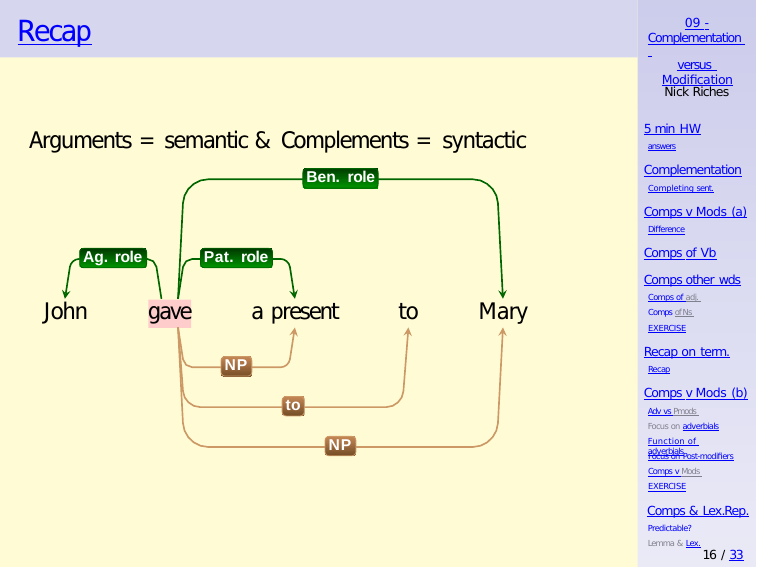

# Recap
09 -
Complementation  versus  Modification
Nick Riches
5 min HW
answers
Arguments = semantic & Complements = syntactic
Ben. role
Complementation
Completing sent.

Comps v Mods (a)
Difference
Comps of Vb
Ag. role
Pat. role

Comps other wds
Comps of adj.  Comps of Ns  EXERCISE

John
gave
a present
to
Mary

Recap on term.
Recap
NP

Comps v Mods (b)
Adv vs Pmods  Focus on adverbials
Function of adverbials
to

NP

Focus on Post-modifiers
Comps v Mods  EXERCISE
Comps & Lex.Rep.
Predictable?  Lemma & Lex.
16 / 33